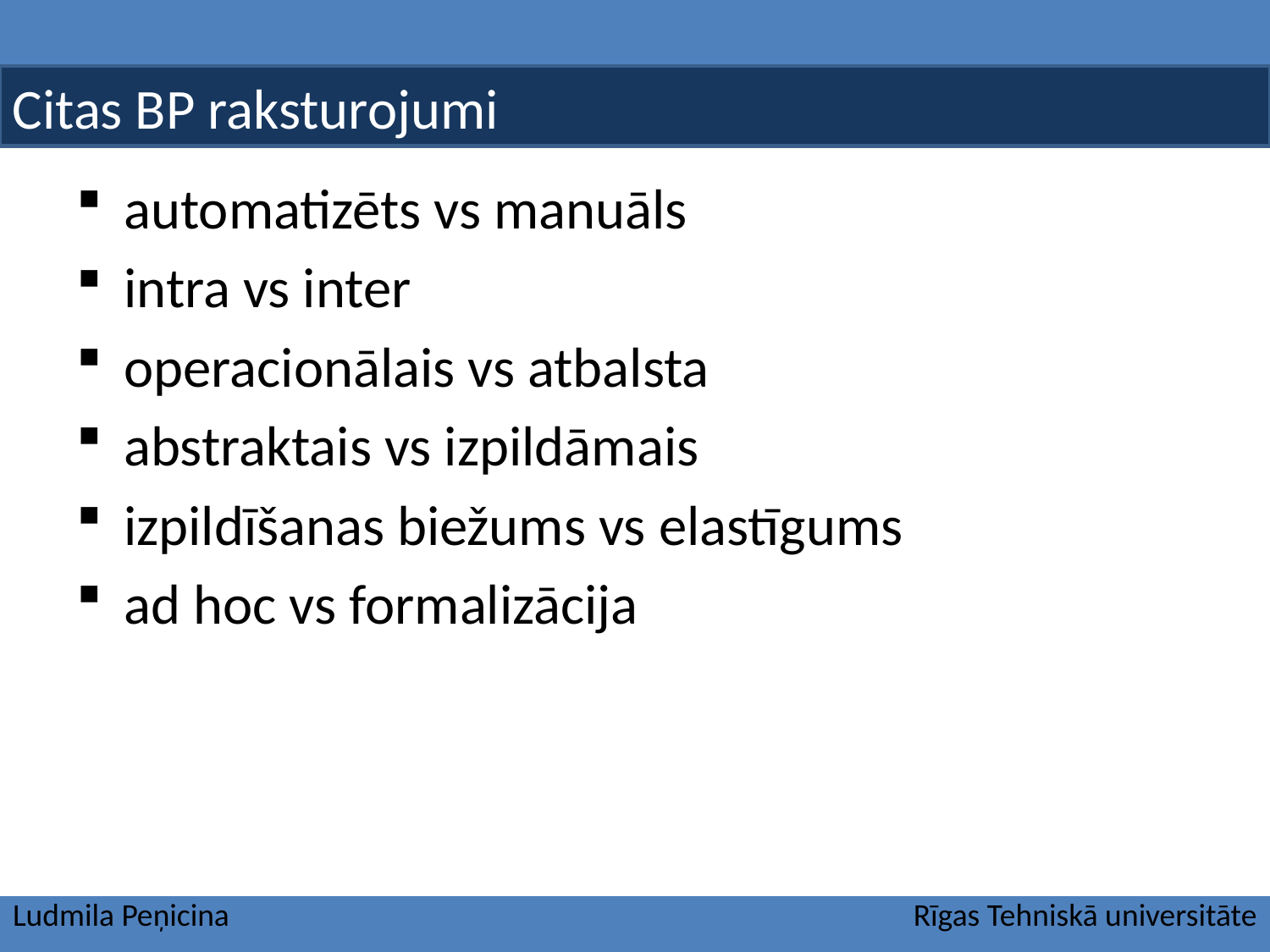

Citas BP raksturojumi
automatizēts vs manuāls
intra vs inter
operacionālais vs atbalsta
abstraktais vs izpildāmais
izpildīšanas biežums vs elastīgums
ad hoc vs formalizācija